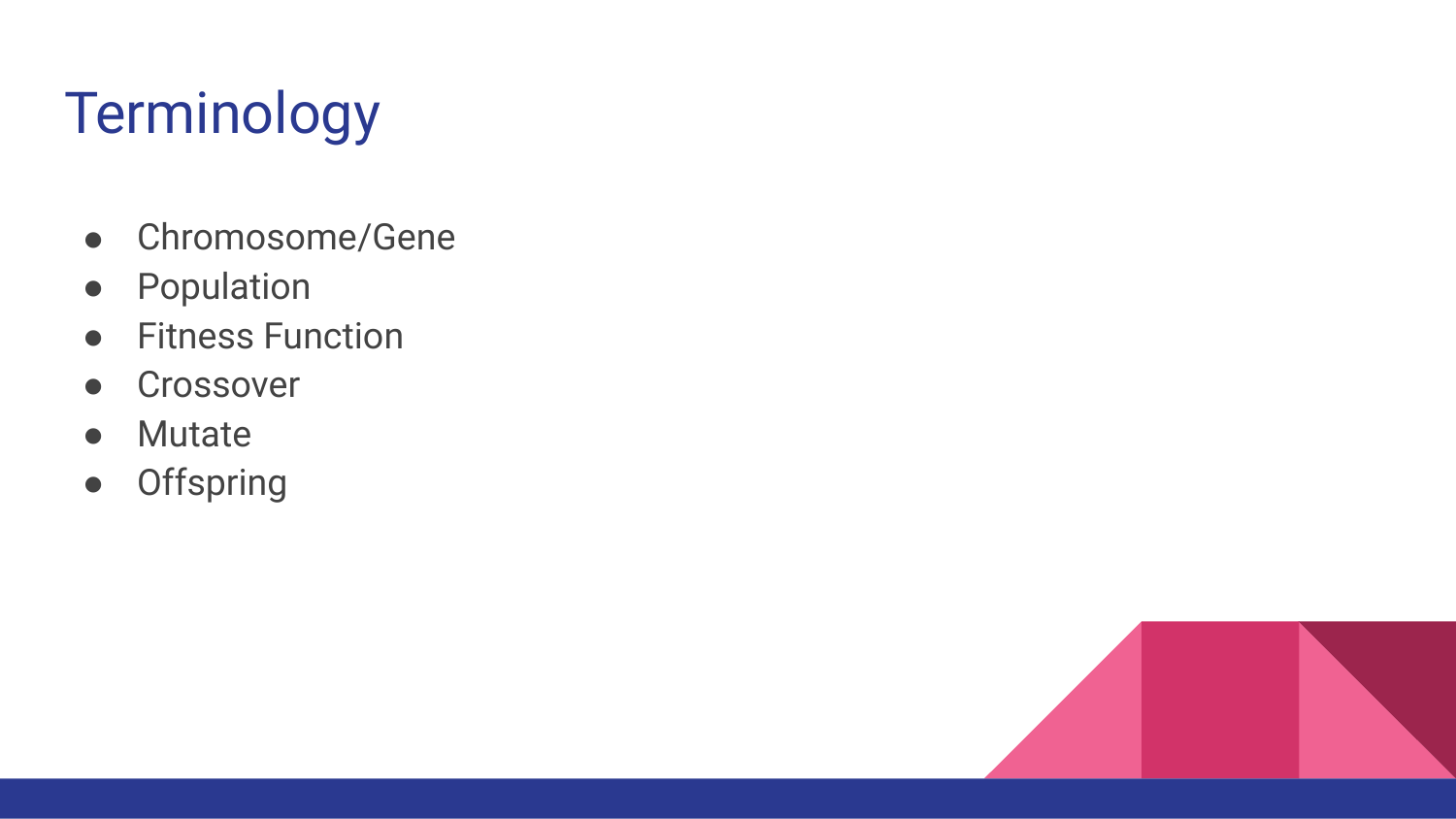

# Terminology
Chromosome/Gene
Population
Fitness Function
Crossover
Mutate
Offspring